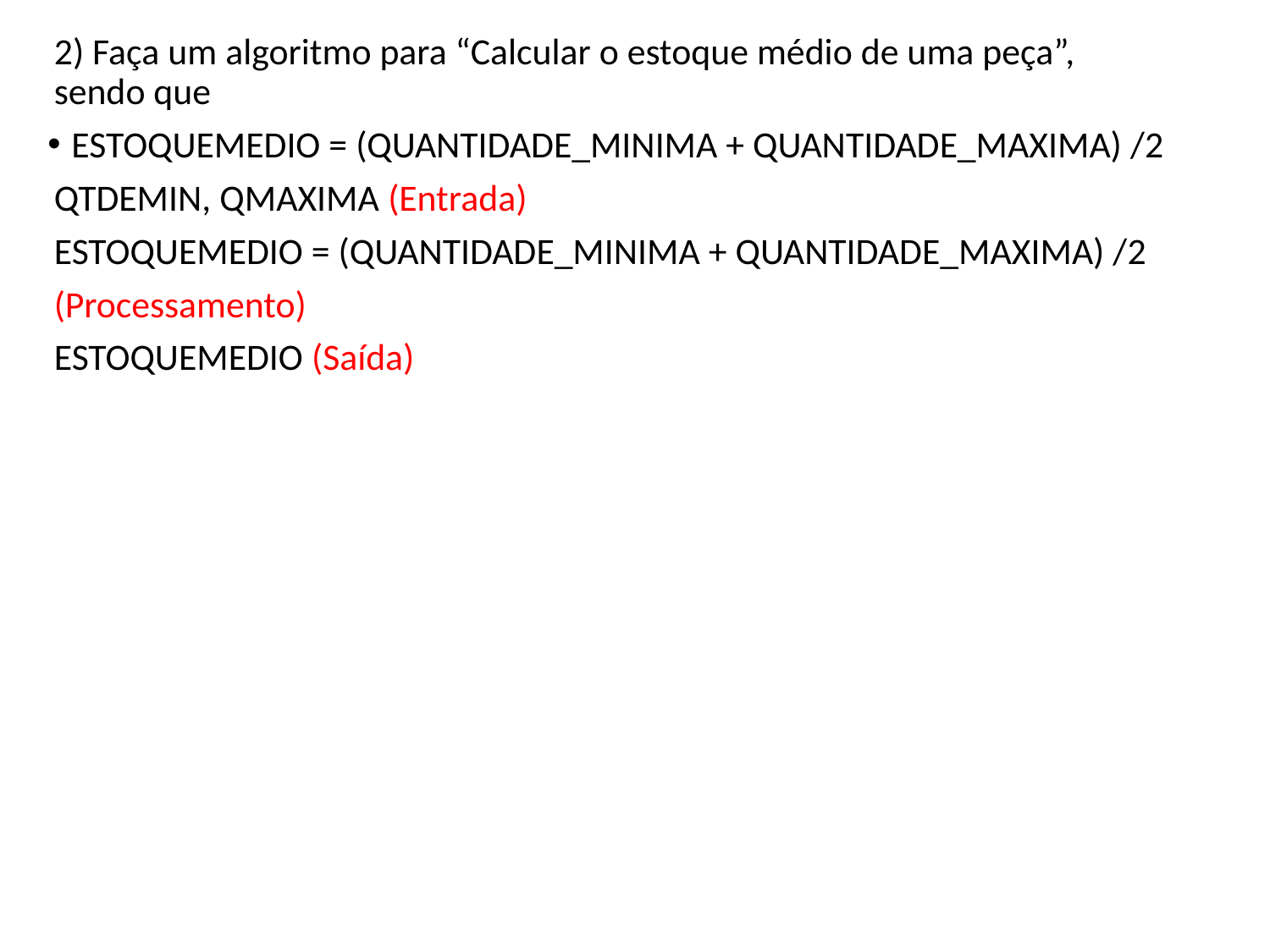

2) Faça um algoritmo para “Calcular o estoque médio de uma peça”, sendo que
ESTOQUEMEDIO = (QUANTIDADE_MINIMA + QUANTIDADE_MAXIMA) /2
QTDEMIN, QMAXIMA (Entrada)
ESTOQUEMEDIO = (QUANTIDADE_MINIMA + QUANTIDADE_MAXIMA) /2
(Processamento)
ESTOQUEMEDIO (Saída)